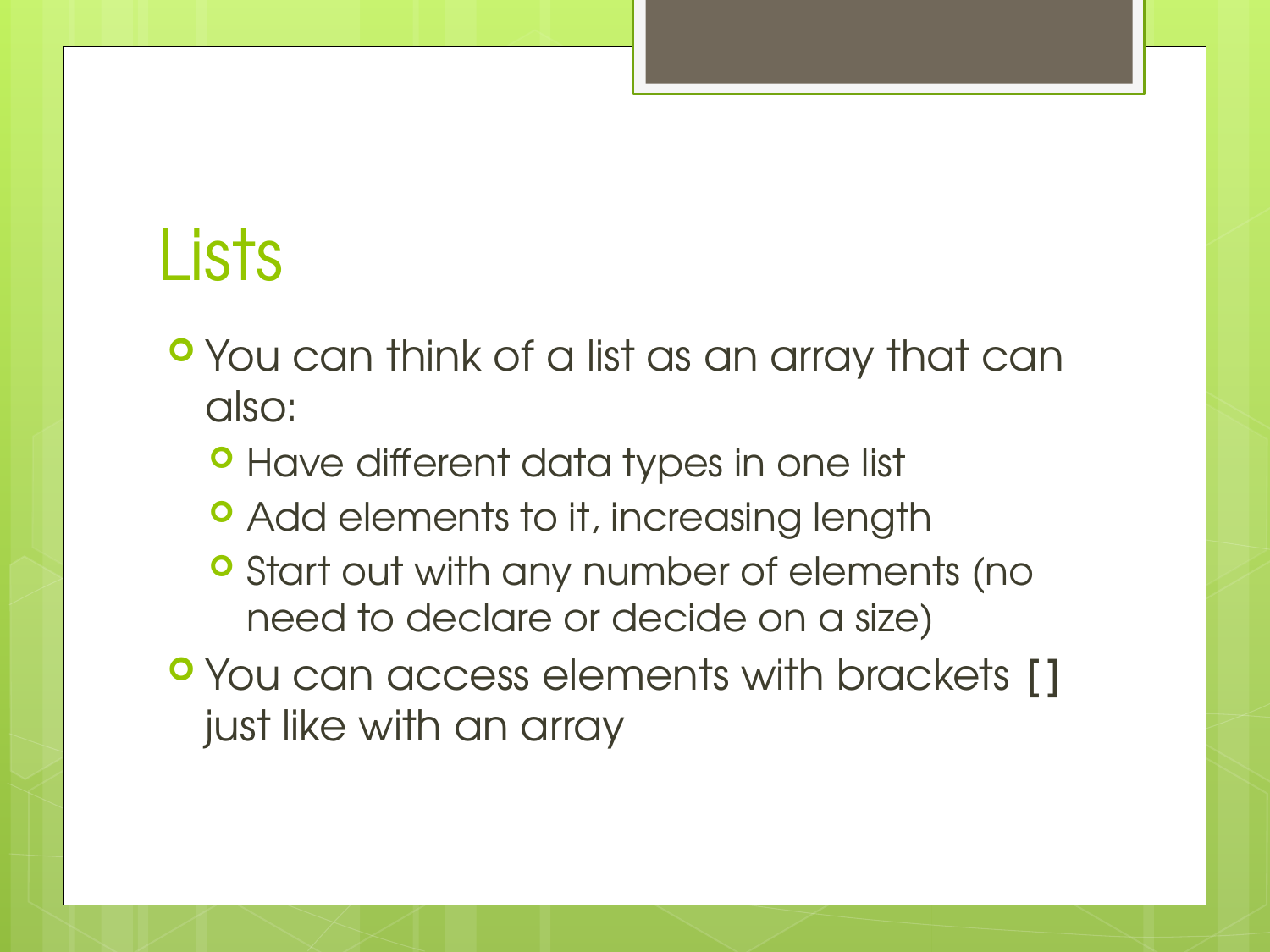

# Lists
You can think of a list as an array that can also:
Have different data types in one list
Add elements to it, increasing length
Start out with any number of elements (no need to declare or decide on a size)
You can access elements with brackets [] just like with an array